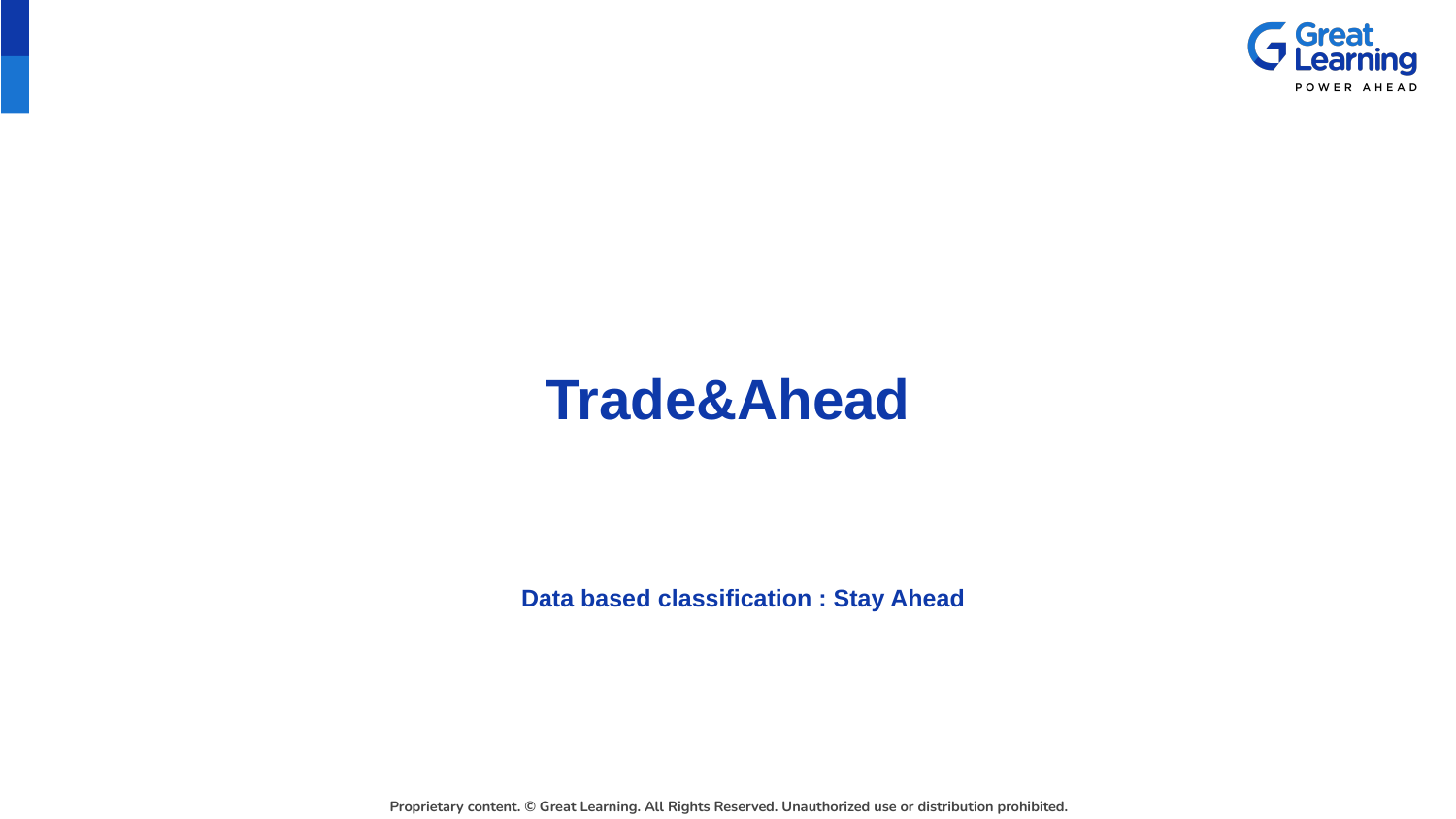

# Trade&Ahead
Data based classification : Stay Ahead